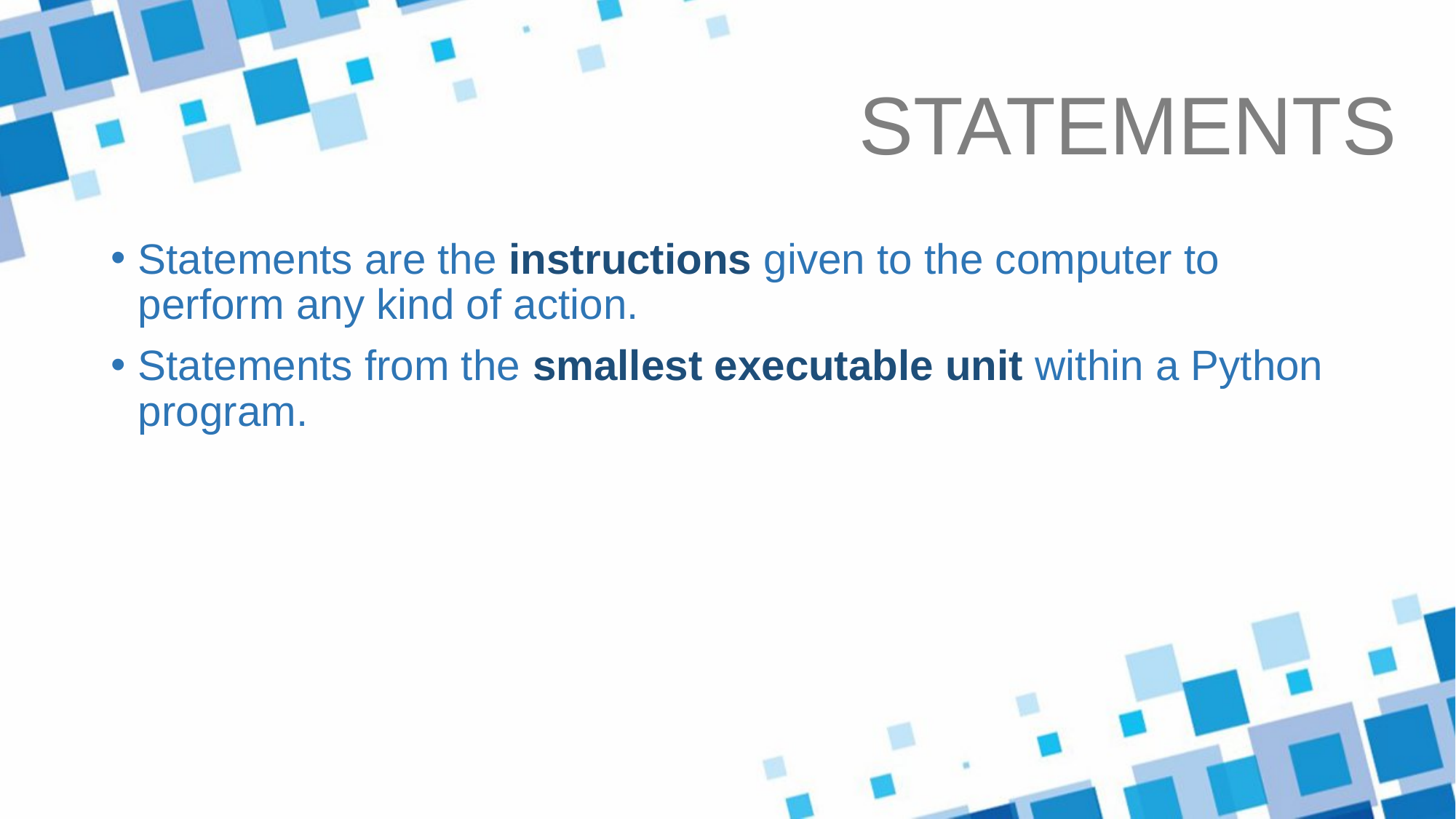

STATEMENTS
Statements are the instructions given to the computer to perform any kind of action.
Statements from the smallest executable unit within a Python program.